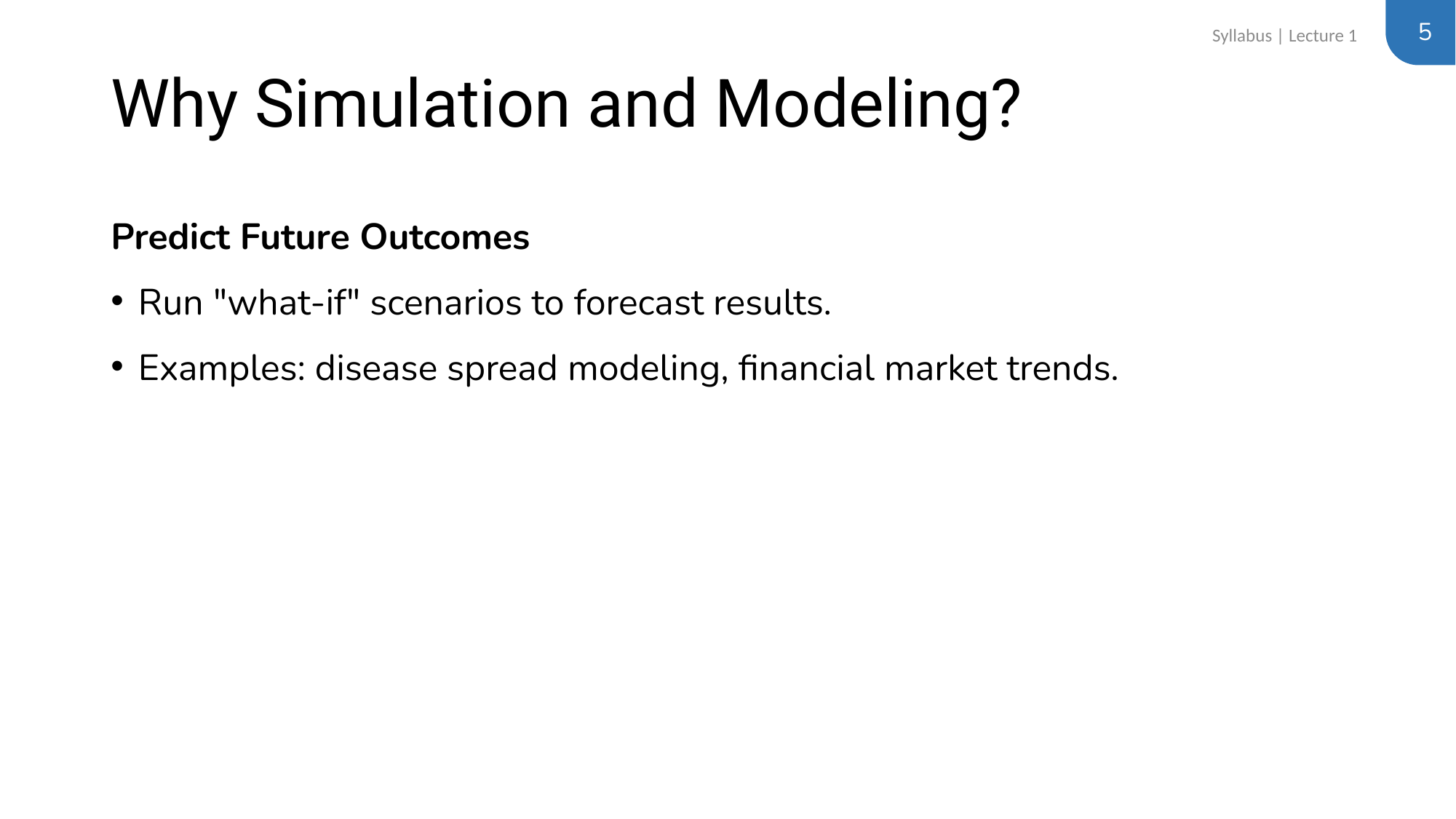

5
Syllabus | Lecture 1
# Why Simulation and Modeling?
Predict Future Outcomes
Run "what-if" scenarios to forecast results.
Examples: disease spread modeling, financial market trends.